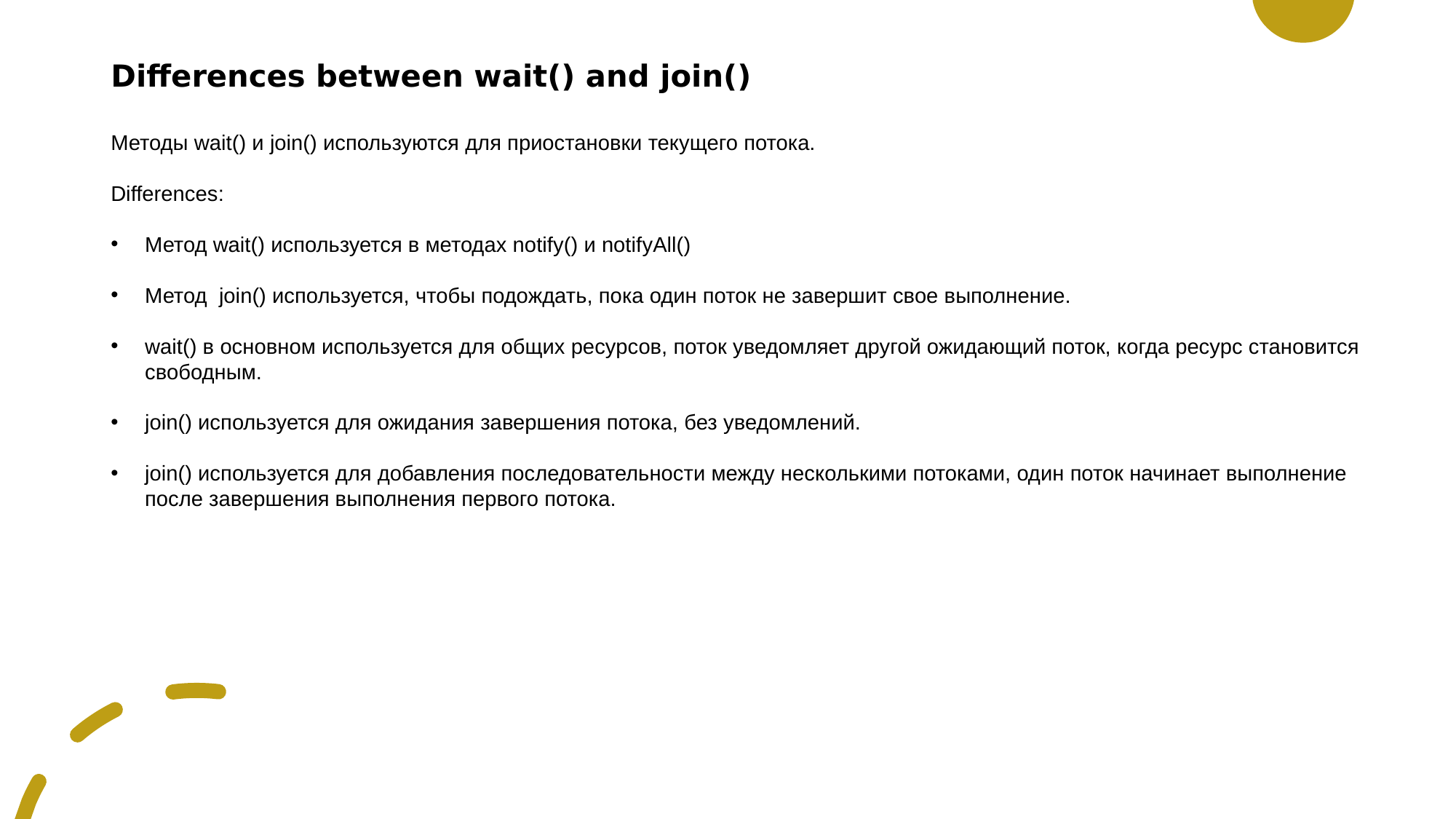

# Differences between wait() and join()
Методы wait() и join() используются для приостановки текущего потока.

Differences:

Метод wait() используется в методах notify() и notifyAll()

Метод  join() используется, чтобы подождать, пока один поток не завершит свое выполнение.

wait() в основном используется для общих ресурсов, поток уведомляет другой ожидающий поток, когда ресурс становится свободным.

join() используется для ожидания завершения потока, без уведомлений.

join() используется для добавления последовательности между несколькими потоками, один поток начинает выполнение после завершения выполнения первого потока.